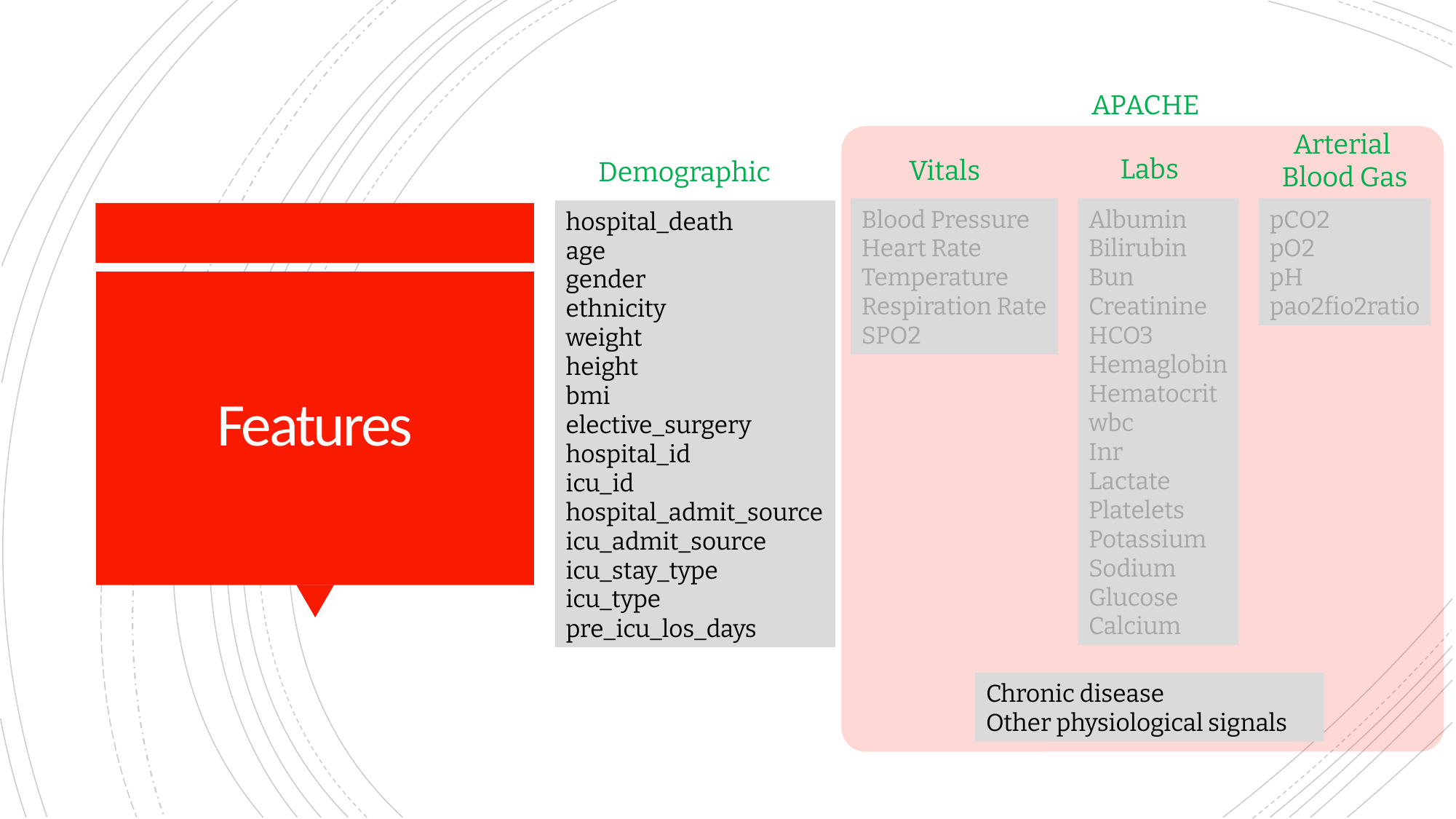

APACHE
Arterial
Blood Gas

Labs
Vitals
Demographic
Blood Pressure
Heart Rate
Temperature
Respiration Rate
SPO2
Albumin
Bilirubin
Bun
Creatinine
HCO3
Hemaglobin
Hematocrit
wbc
Inr
Lactate
Platelets
Potassium
Sodium
Glucose
Calcium
pCO2
pO2
pH
pao2fio2ratio
hospital_death
age
gender
ethnicity
weight
height
bmi
elective_surgery
hospital_id
icu_id
hospital_admit_source
icu_admit_source
icu_stay_type
icu_type
pre_icu_los_days
# Features
Chronic disease
Other physiological signals